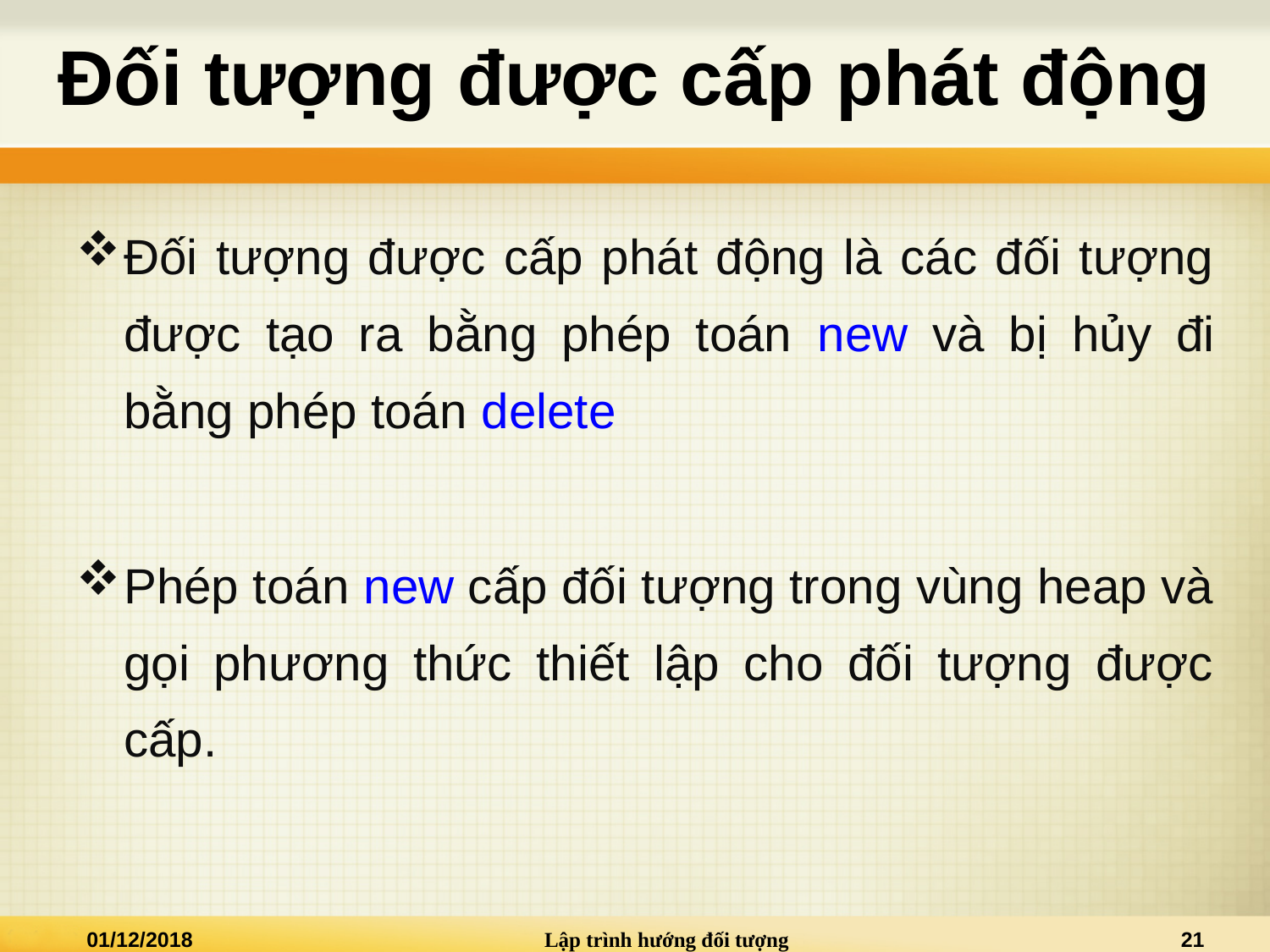

# Đối tượng được cấp phát động
Đối tượng được cấp phát động là các đối tượng được tạo ra bằng phép toán new và bị hủy đi bằng phép toán delete

Phép toán new cấp đối tượng trong vùng heap và gọi phương thức thiết lập cho đối tượng được cấp.
01/12/2018
Lập trình hướng đối tượng
21